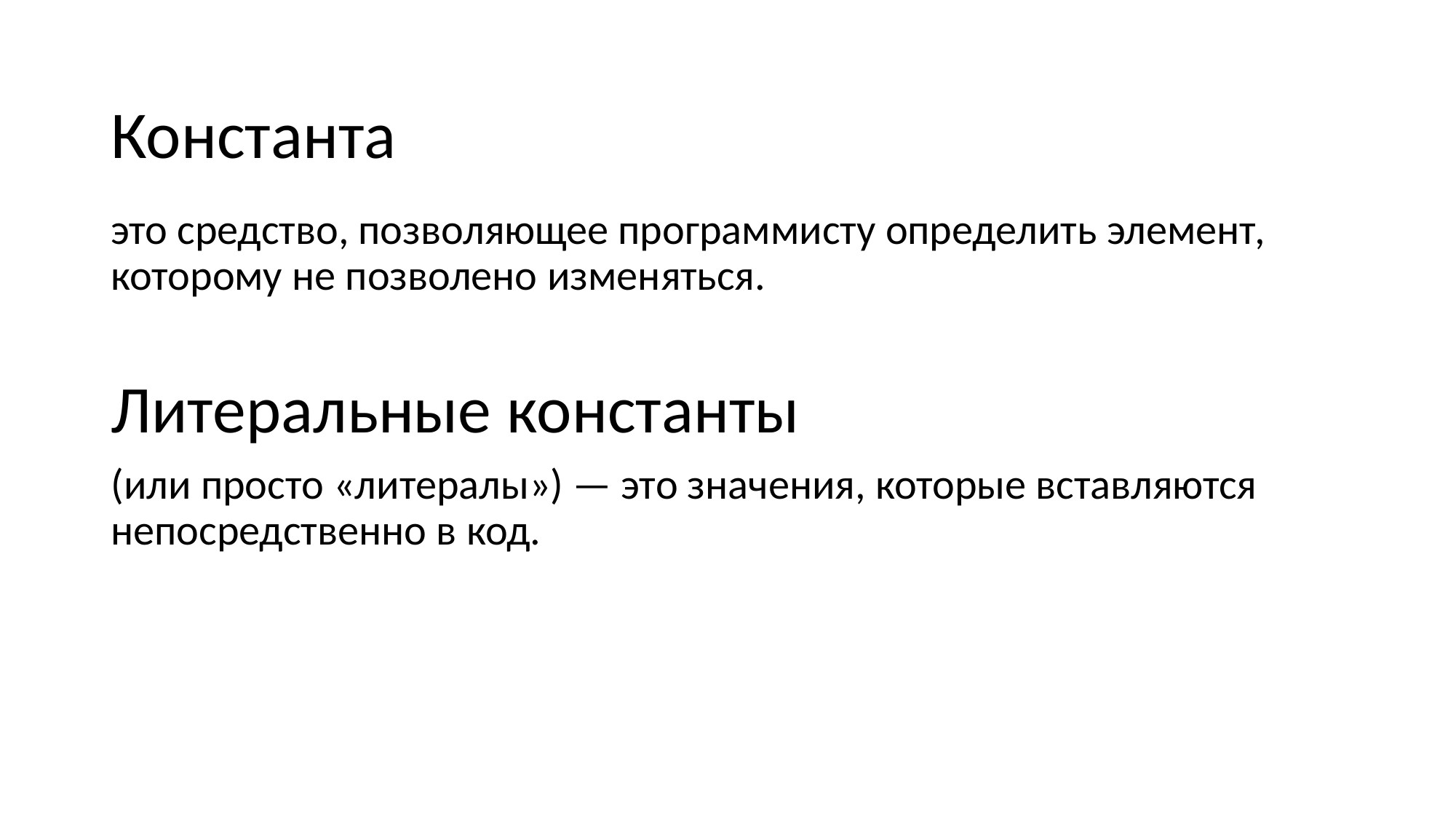

# Константа
это средство, позволяющее программисту определить элемент, которому не позволено изменяться.

Литеральные константы
(или просто «литералы») — это значения, которые вставляются непосредственно в код.